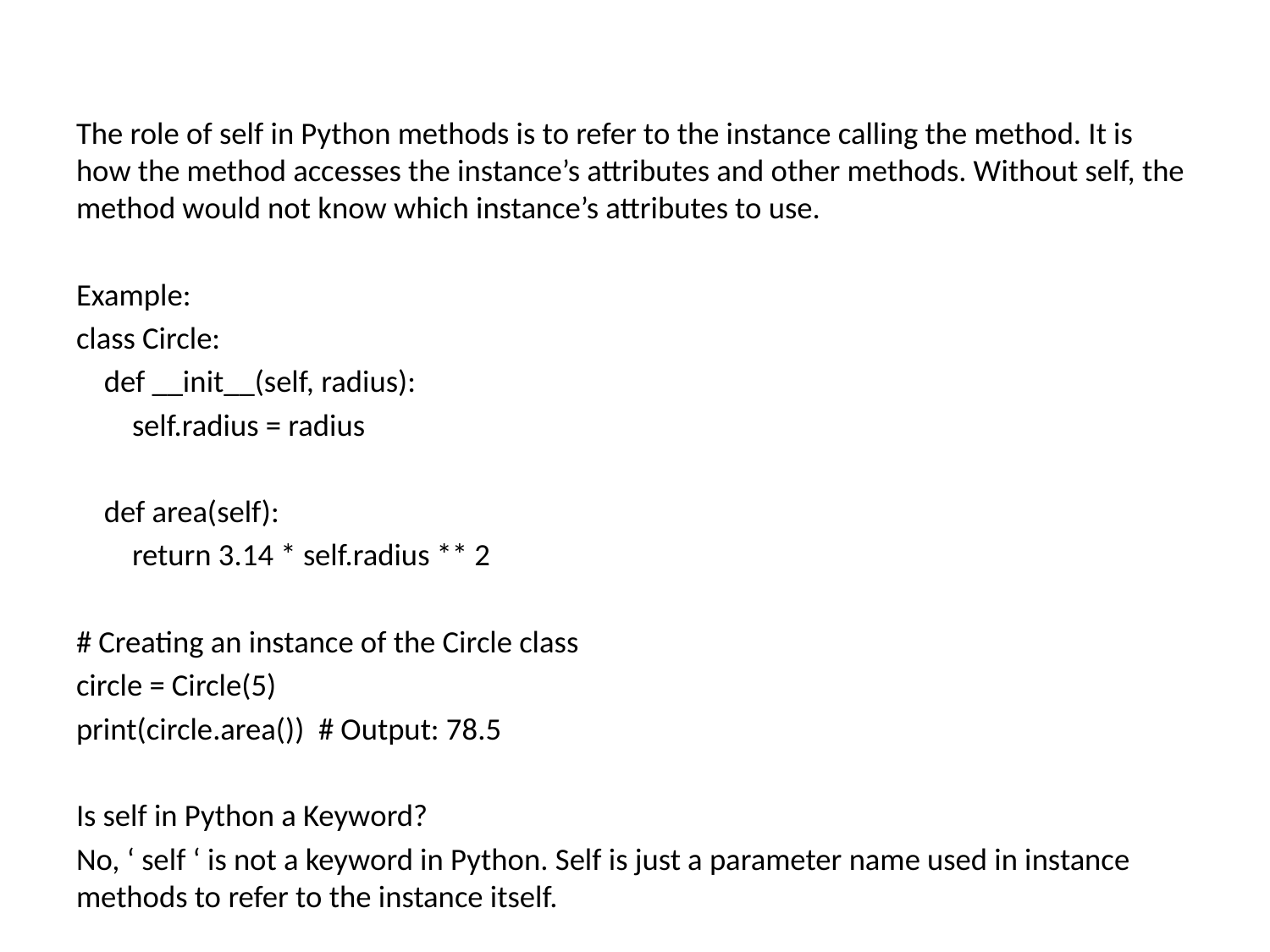

The role of self in Python methods is to refer to the instance calling the method. It is how the method accesses the instance’s attributes and other methods. Without self, the method would not know which instance’s attributes to use.

Example:
class Circle:
    def __init__(self, radius):
        self.radius = radius

    def area(self):
        return 3.14 * self.radius ** 2

# Creating an instance of the Circle class
circle = Circle(5)
print(circle.area())  # Output: 78.5

Is self in Python a Keyword?
No, ‘ self ‘ is not a keyword in Python. Self is just a parameter name used in instance methods to refer to the instance itself.